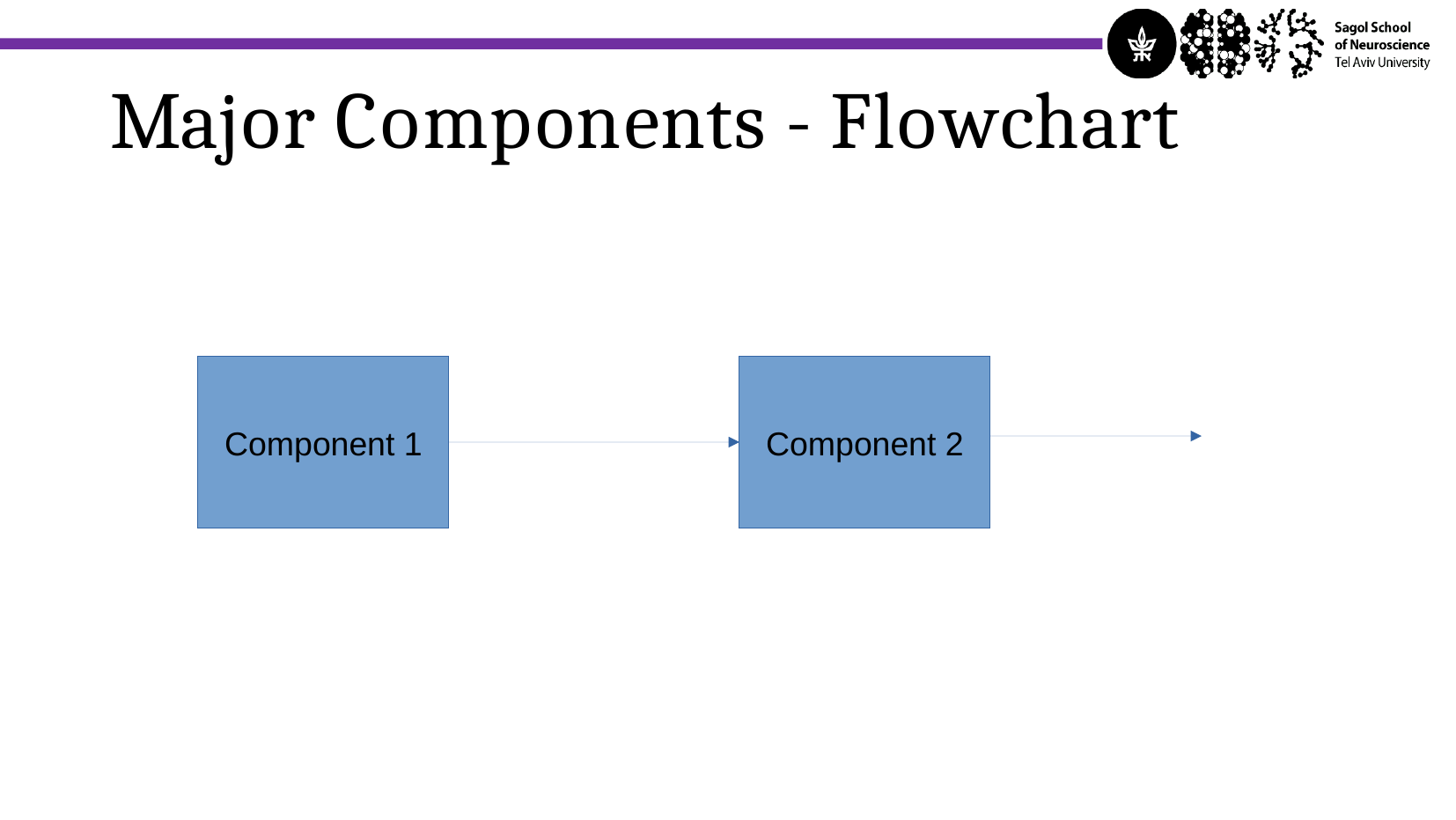

Major Components - Flowchart

Component 1
Component 2